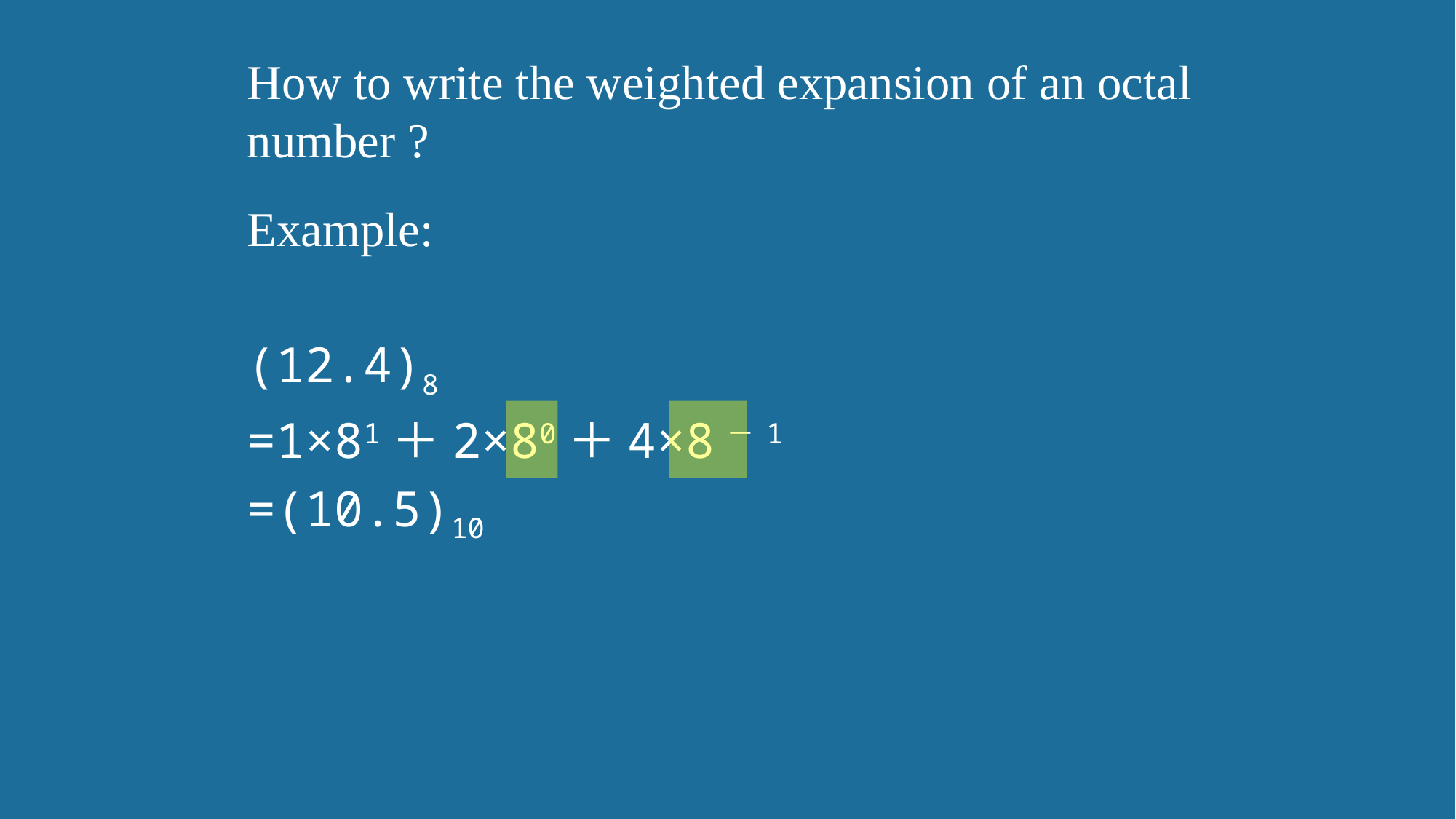

How to write the weighted expansion of an octal number ?

Example:

(12.4)8
=1×81＋2×80＋4×8－1
=(10.5)10